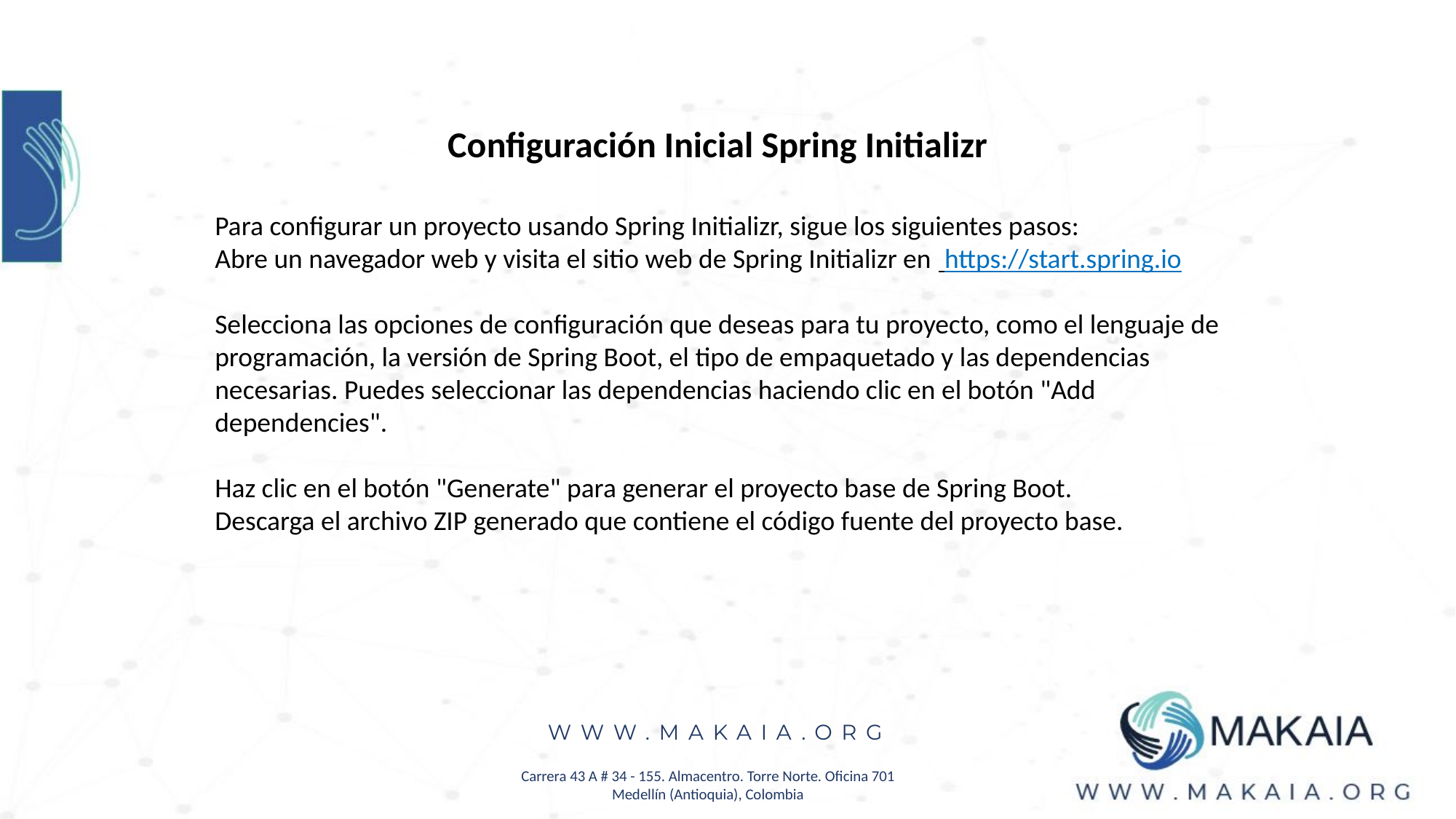

Configuración Inicial Spring Initializr

Para configurar un proyecto usando Spring Initializr, sigue los siguientes pasos:
Abre un navegador web y visita el sitio web de Spring Initializr en  https://start.spring.io

Selecciona las opciones de configuración que deseas para tu proyecto, como el lenguaje de programación, la versión de Spring Boot, el tipo de empaquetado y las dependencias necesarias. Puedes seleccionar las dependencias haciendo clic en el botón "Add dependencies".

Haz clic en el botón "Generate" para generar el proyecto base de Spring Boot.
Descarga el archivo ZIP generado que contiene el código fuente del proyecto base.

WWW.MAKAIA.ORG
Carrera 43 A # 34 - 155. Almacentro. Torre Norte. Oficina 701
Medellín (Antioquia), Colombia